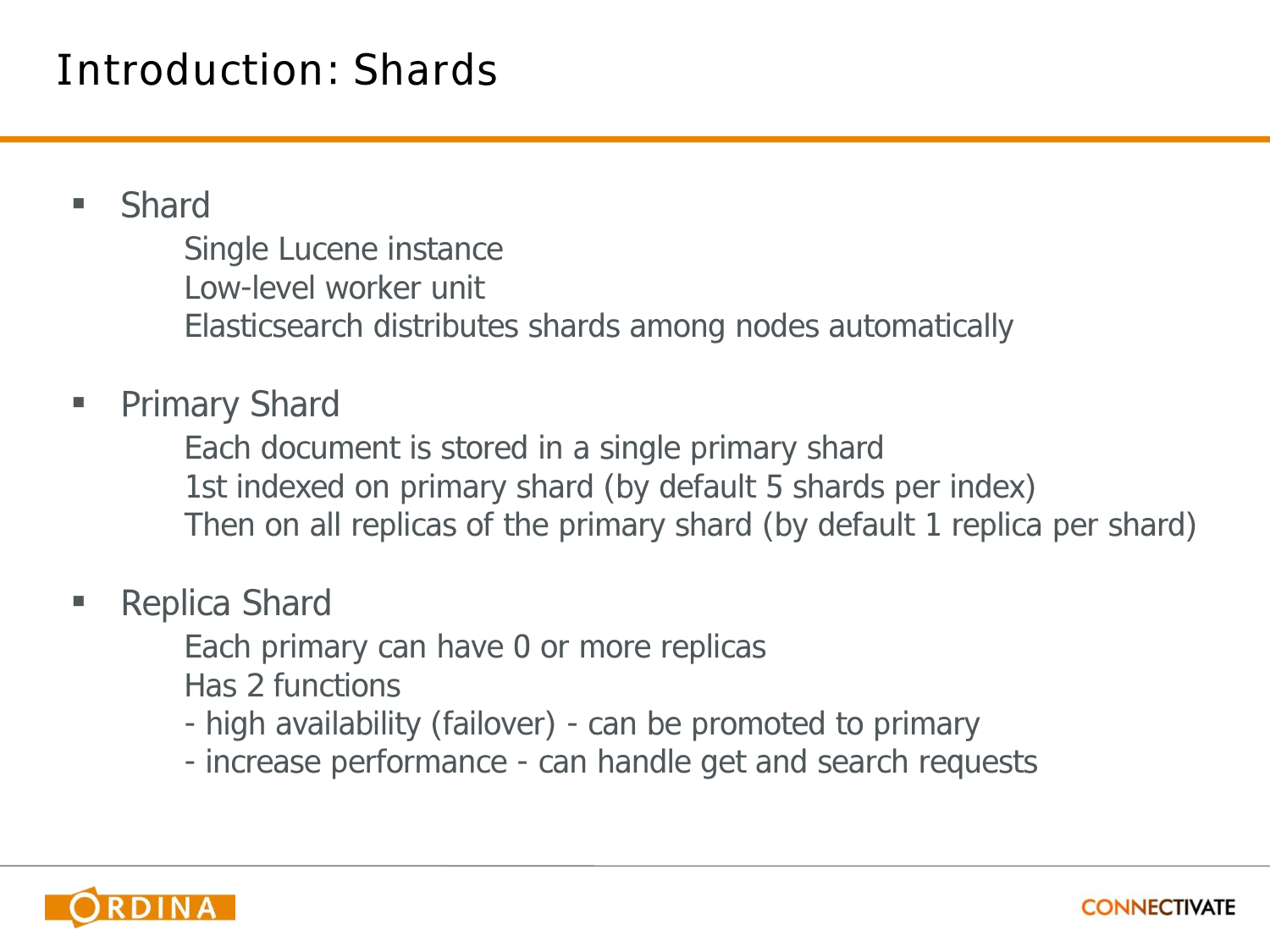

# Introduction: Shards
Shard
	Single Lucene instance
	Low-level worker unit
	Elasticsearch distributes shards among nodes automatically

Primary Shard
	Each document is stored in a single primary shard
	1st indexed on primary shard (by default 5 shards per index)
	Then on all replicas of the primary shard (by default 1 replica per shard)

Replica Shard
	Each primary can have 0 or more replicas
	Has 2 functions
	- high availability (failover) - can be promoted to primary
	- increase performance - can handle get and search requests